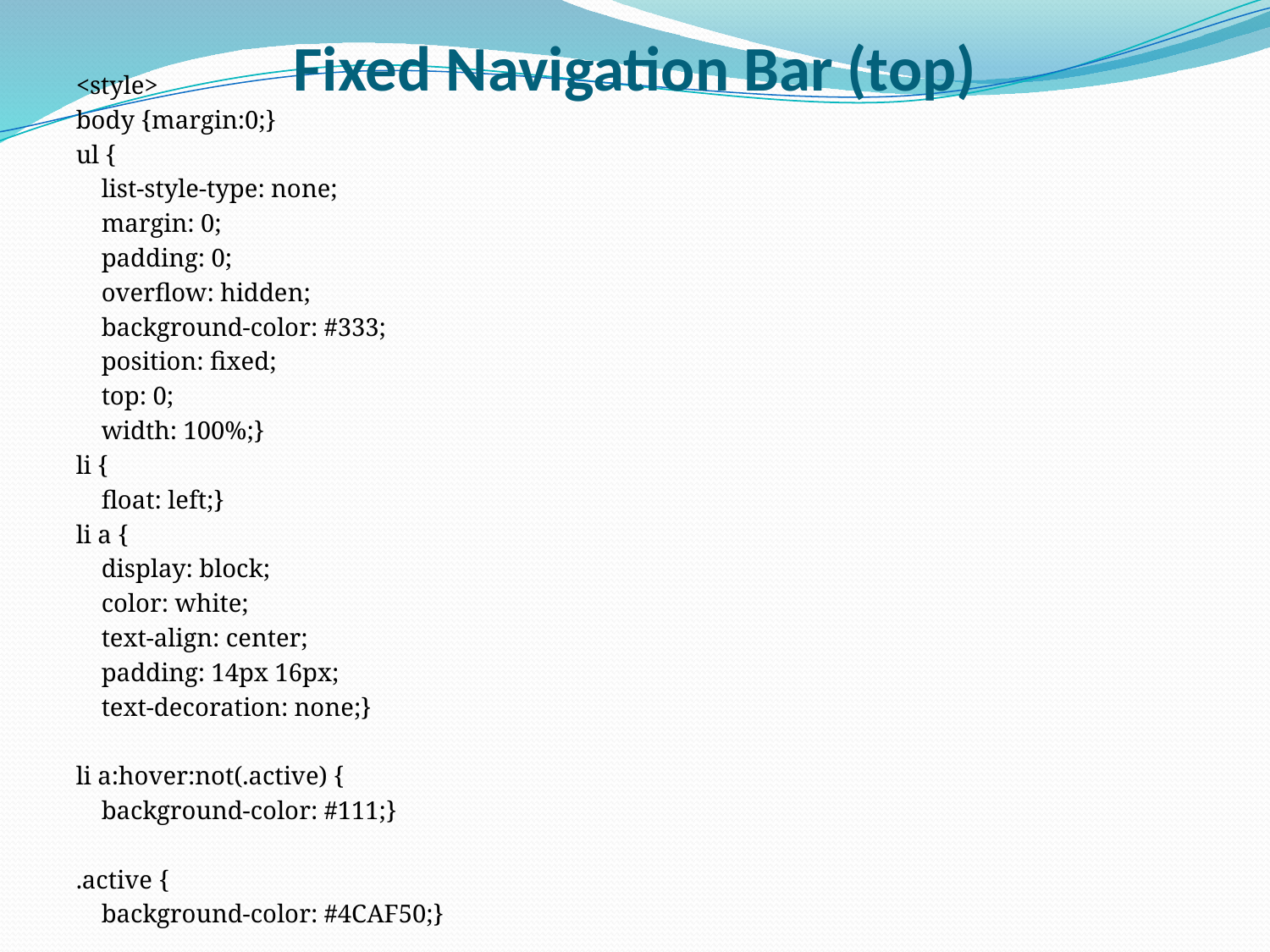

# Fixed Navigation Bar (top)
<style>
body {margin:0;}
ul {
    list-style-type: none;
    margin: 0;
    padding: 0;
    overflow: hidden;
    background-color: #333;
    position: fixed;
    top: 0;
    width: 100%;}
li {
    float: left;}
li a {
    display: block;
    color: white;
    text-align: center;
    padding: 14px 16px;
    text-decoration: none;}

li a:hover:not(.active) {
    background-color: #111;}

.active {
    background-color: #4CAF50;}